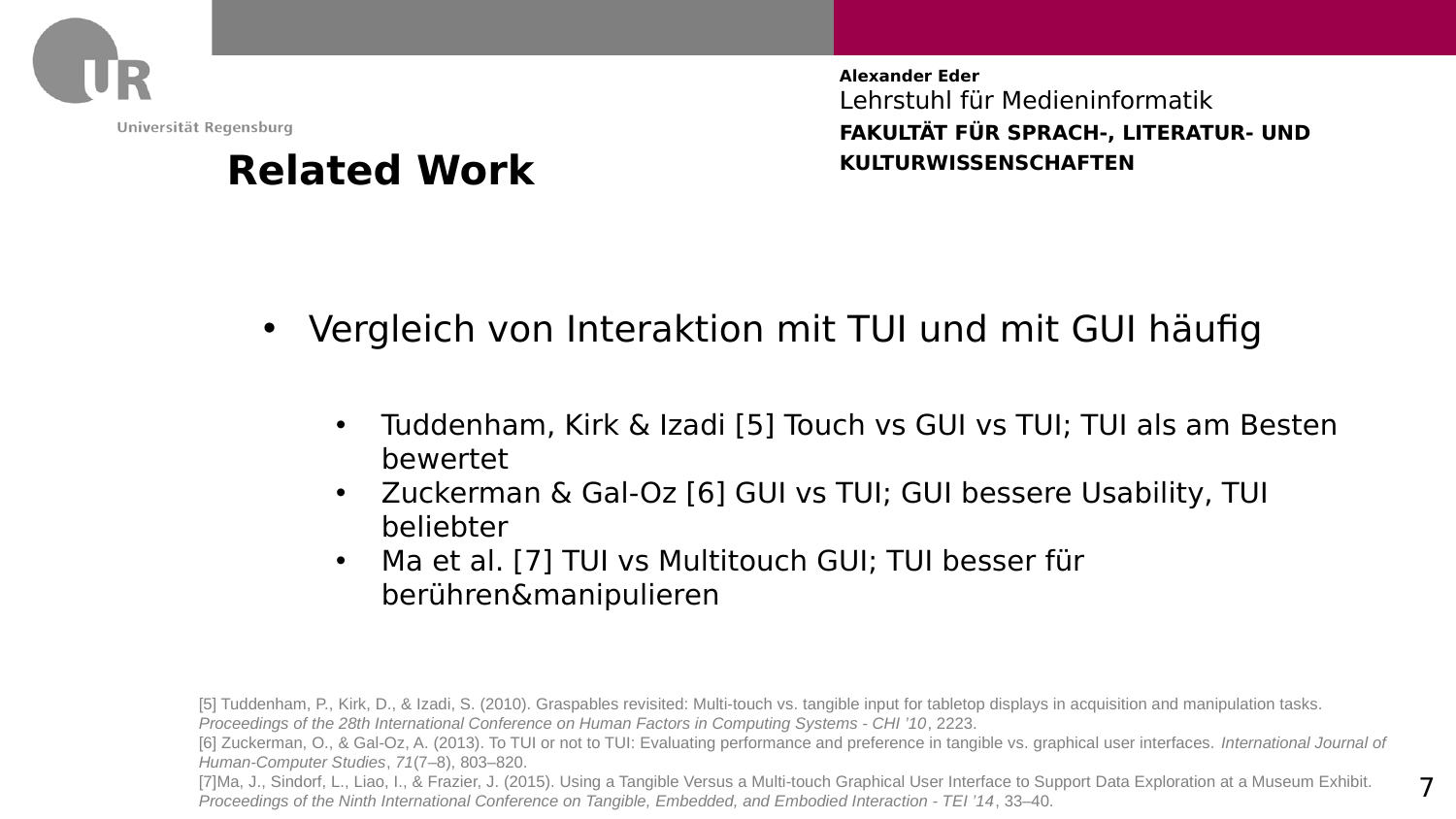

# Related Work

Vergleich von Interaktion mit TUI und mit GUI häufig

Tuddenham, Kirk & Izadi [5] Touch vs GUI vs TUI; TUI als am Besten bewertet
Zuckerman & Gal-Oz [6] GUI vs TUI; GUI bessere Usability, TUI beliebter
Ma et al. [7] TUI vs Multitouch GUI; TUI besser für berühren&manipulieren

[5] Tuddenham, P., Kirk, D., & Izadi, S. (2010). Graspables revisited: Multi-touch vs. tangible input for tabletop displays in acquisition and manipulation tasks. Proceedings of the 28th International Conference on Human Factors in Computing Systems - CHI ’10, 2223.
[6] Zuckerman, O., & Gal-Oz, A. (2013). To TUI or not to TUI: Evaluating performance and preference in tangible vs. graphical user interfaces. International Journal of Human-Computer Studies, 71(7–8), 803–820.
[7]Ma, J., Sindorf, L., Liao, I., & Frazier, J. (2015). Using a Tangible Versus a Multi-touch Graphical User Interface to Support Data Exploration at a Museum Exhibit. Proceedings of the Ninth International Conference on Tangible, Embedded, and Embodied Interaction - TEI ’14, 33–40.
7